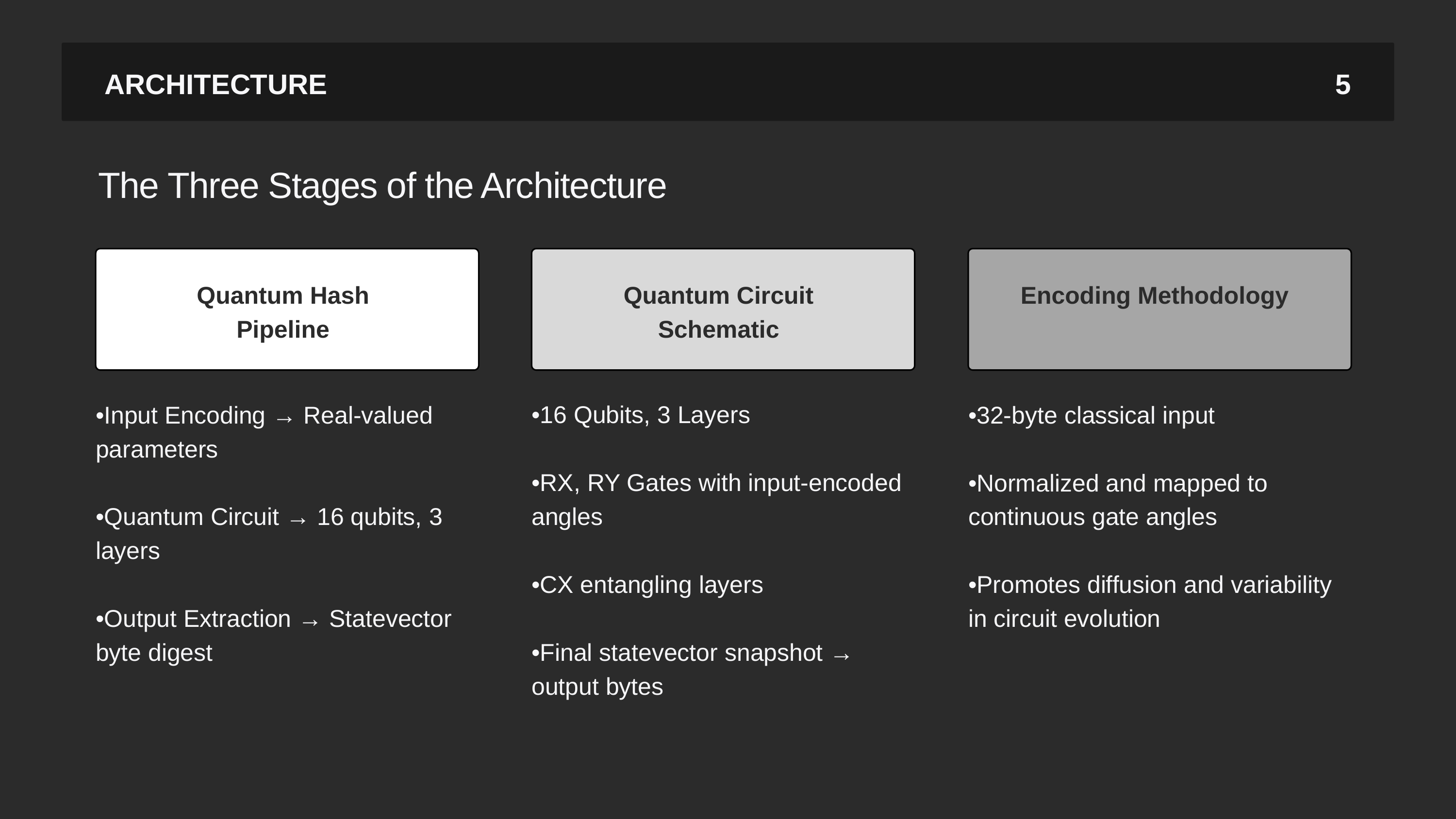

ARCHITECTURE
5
The Three Stages of the Architecture

Quantum Hash Pipeline

Quantum Circuit Schematic

Encoding Methodology

•Input Encoding → Real-valued parameters

•Quantum Circuit → 16 qubits, 3 layers

•Output Extraction → Statevector byte digest

•16 Qubits, 3 Layers

•RX, RY Gates with input-encoded angles

•CX entangling layers

•Final statevector snapshot → output bytes

•32-byte classical input

•Normalized and mapped to continuous gate angles

•Promotes diffusion and variability in circuit evolution